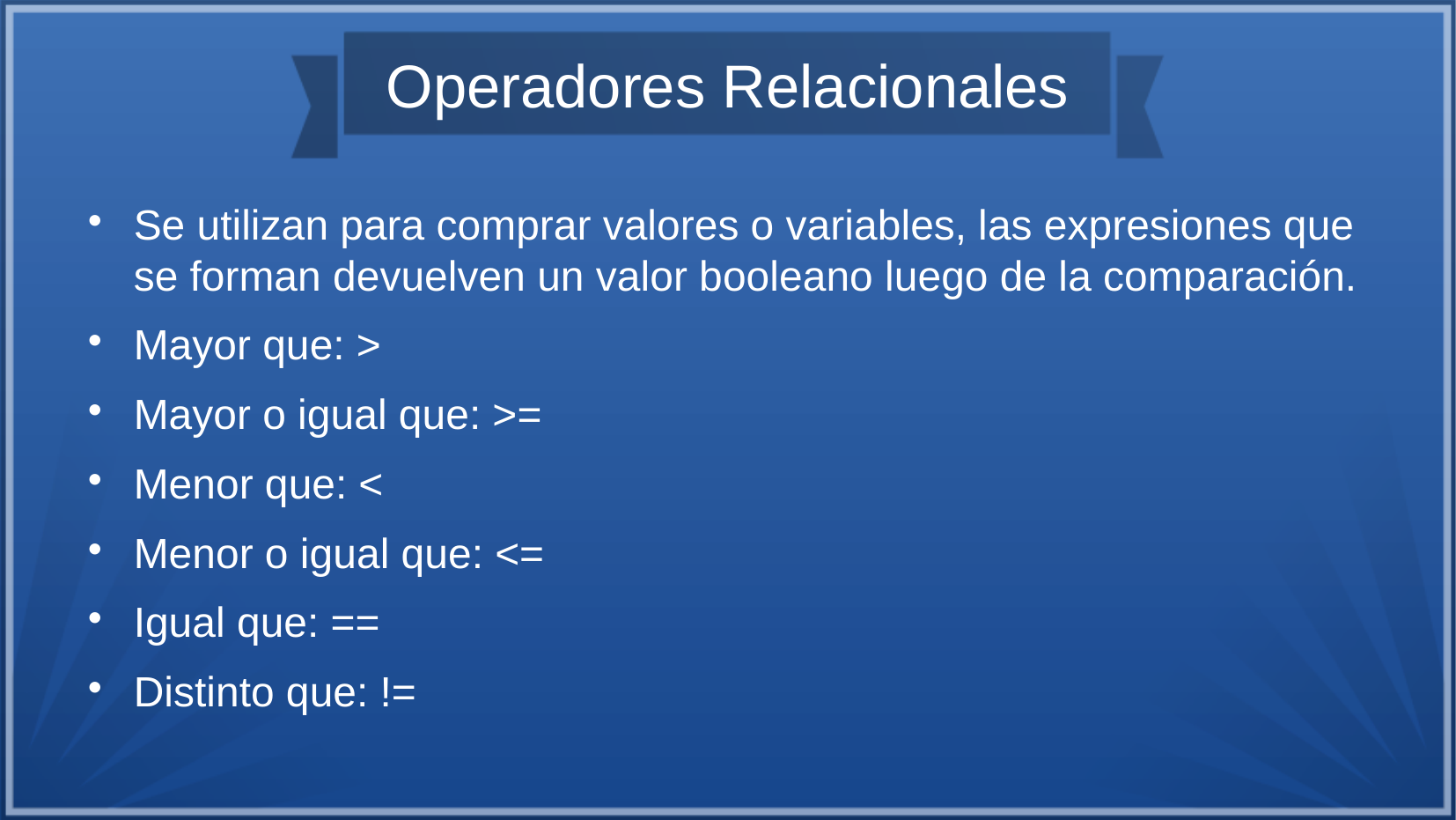

# Operadores Relacionales
Se utilizan para comprar valores o variables, las expresiones que se forman devuelven un valor booleano luego de la comparación.
Mayor que: >
Mayor o igual que: >=
Menor que: <
Menor o igual que: <=
Igual que: ==
Distinto que: !=